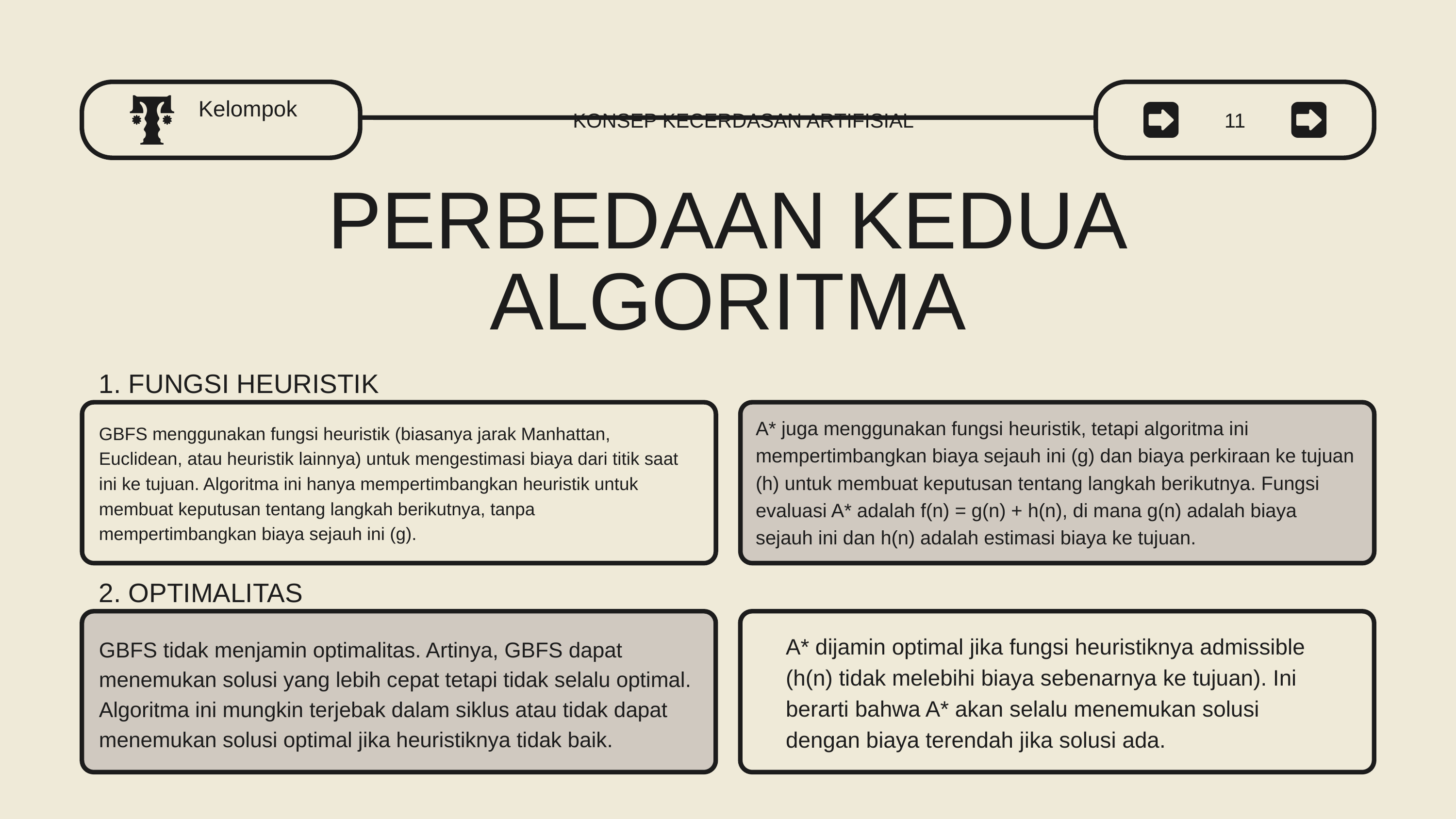

Kelompok

KONSEP KECERDASAN ARTIFISIAL
11

PERBEDAAN KEDUA
ALGORITMA
1. FUNGSI HEURISTIK

A* juga menggunakan fungsi heuristik, tetapi algoritma ini mempertimbangkan biaya sejauh ini (g) dan biaya perkiraan ke tujuan (h) untuk membuat keputusan tentang langkah berikutnya. Fungsi evaluasi A* adalah f(n) = g(n) + h(n), di mana g(n) adalah biaya sejauh ini dan h(n) adalah estimasi biaya ke tujuan.
GBFS menggunakan fungsi heuristik (biasanya jarak Manhattan, Euclidean, atau heuristik lainnya) untuk mengestimasi biaya dari titik saat ini ke tujuan. Algoritma ini hanya mempertimbangkan heuristik untuk membuat keputusan tentang langkah berikutnya, tanpa mempertimbangkan biaya sejauh ini (g).
2. OPTIMALITAS

A* dijamin optimal jika fungsi heuristiknya admissible (h(n) tidak melebihi biaya sebenarnya ke tujuan). Ini berarti bahwa A* akan selalu menemukan solusi dengan biaya terendah jika solusi ada.
GBFS tidak menjamin optimalitas. Artinya, GBFS dapat menemukan solusi yang lebih cepat tetapi tidak selalu optimal. Algoritma ini mungkin terjebak dalam siklus atau tidak dapat menemukan solusi optimal jika heuristiknya tidak baik.